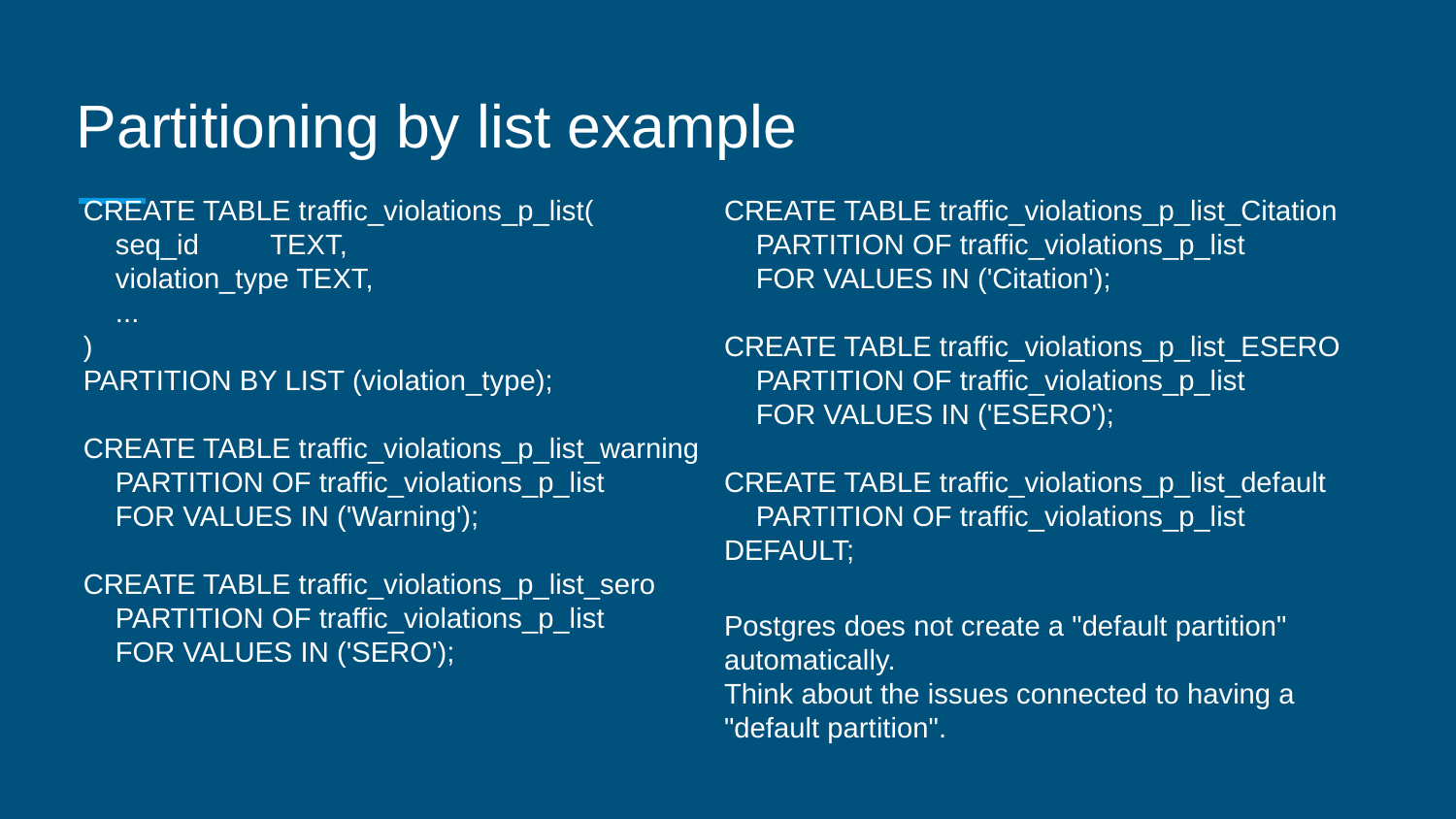

# Partitioning by list example
CREATE TABLE traffic_violations_p_list(
    seq_id         TEXT,
    violation_type TEXT,
    ...
)
PARTITION BY LIST (violation_type);

CREATE TABLE traffic_violations_p_list_warning
    PARTITION OF traffic_violations_p_list
    FOR VALUES IN ('Warning');

CREATE TABLE traffic_violations_p_list_sero
    PARTITION OF traffic_violations_p_list
    FOR VALUES IN ('SERO');

CREATE TABLE traffic_violations_p_list_Citation
    PARTITION OF traffic_violations_p_list
    FOR VALUES IN ('Citation');

CREATE TABLE traffic_violations_p_list_ESERO
    PARTITION OF traffic_violations_p_list
    FOR VALUES IN ('ESERO');

CREATE TABLE traffic_violations_p_list_default
    PARTITION OF traffic_violations_p_list DEFAULT;
Postgres does not create a "default partition" automatically.
Think about the issues connected to having a "default partition".